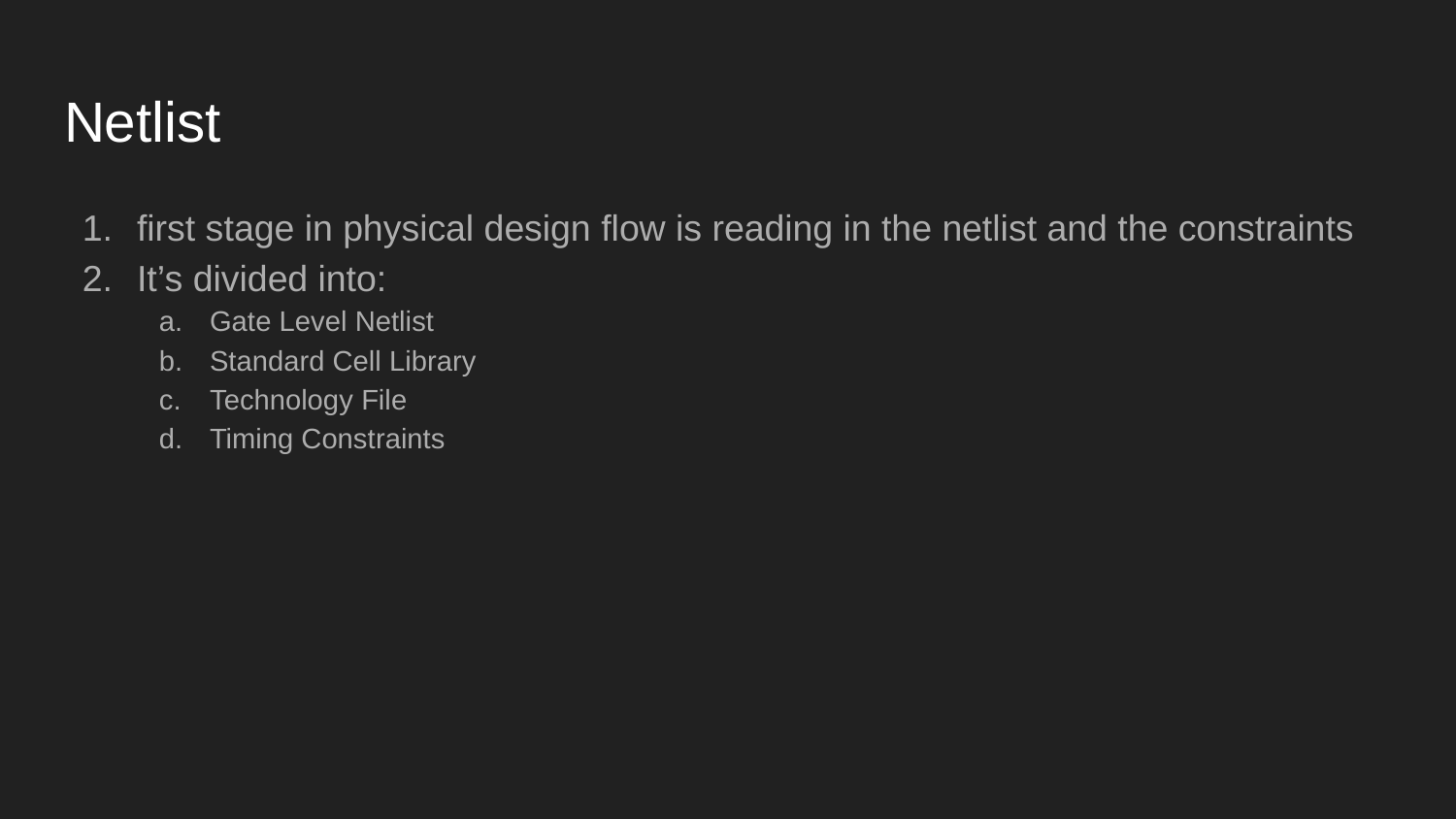

# Netlist
first stage in physical design flow is reading in the netlist and the constraints
It’s divided into:
Gate Level Netlist
Standard Cell Library
Technology File
Timing Constraints